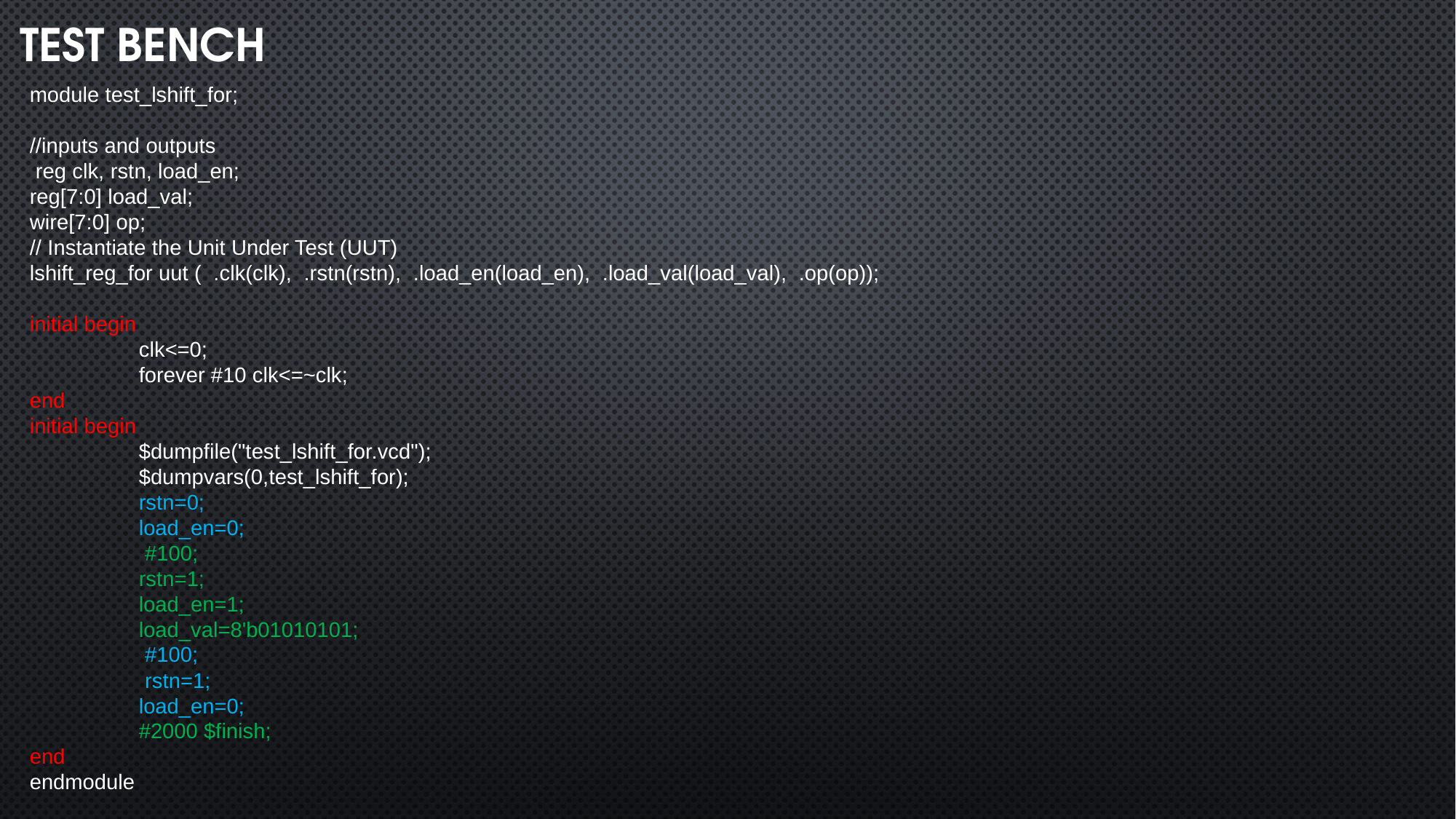

# Test Bench
module test_lshift_for;
//inputs and outputs
 reg clk, rstn, load_en;
reg[7:0] load_val;
wire[7:0] op;
// Instantiate the Unit Under Test (UUT)
lshift_reg_for uut (  .clk(clk),  .rstn(rstn),  .load_en(load_en),  .load_val(load_val),  .op(op));

initial begin
	clk<=0;
	forever #10 clk<=~clk;
end
initial begin
	$dumpfile("test_lshift_for.vcd");
	$dumpvars(0,test_lshift_for);
	rstn=0;
	load_en=0;
	 #100;
	rstn=1;
	load_en=1;
	load_val=8'b01010101;
	 #100;
	 rstn=1;
	load_en=0;
	#2000 $finish;
end
endmodule